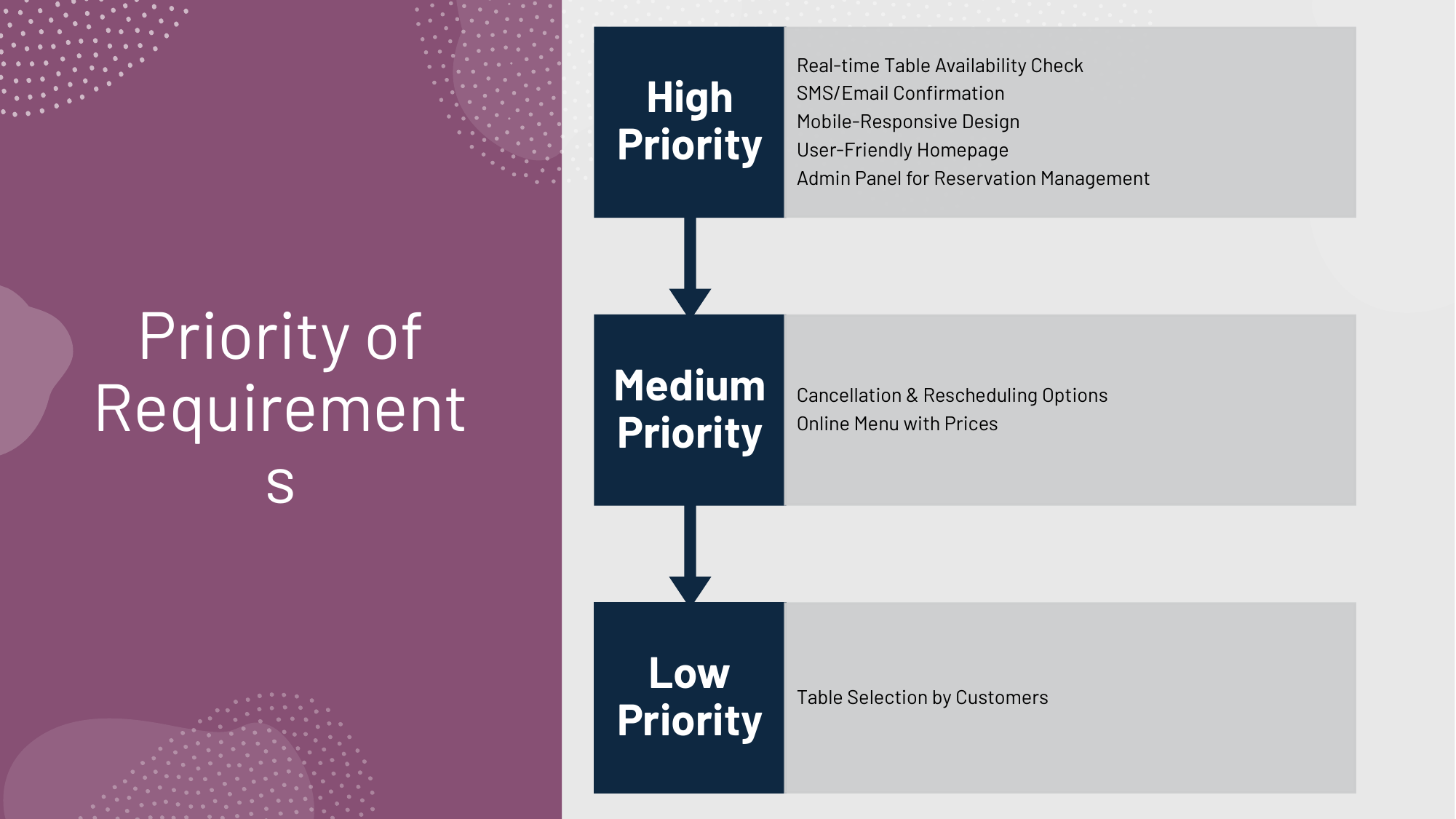

Low Priority
Table Selection by Customers
Medium Priority
Cancellation & Rescheduling Options
Online Menu with Prices
High Priority
Real-time Table Availability Check
SMS/Email Confirmation
Mobile-Responsive Design
User-Friendly Homepage
Admin Panel for Reservation Management
# Priority of Requirements